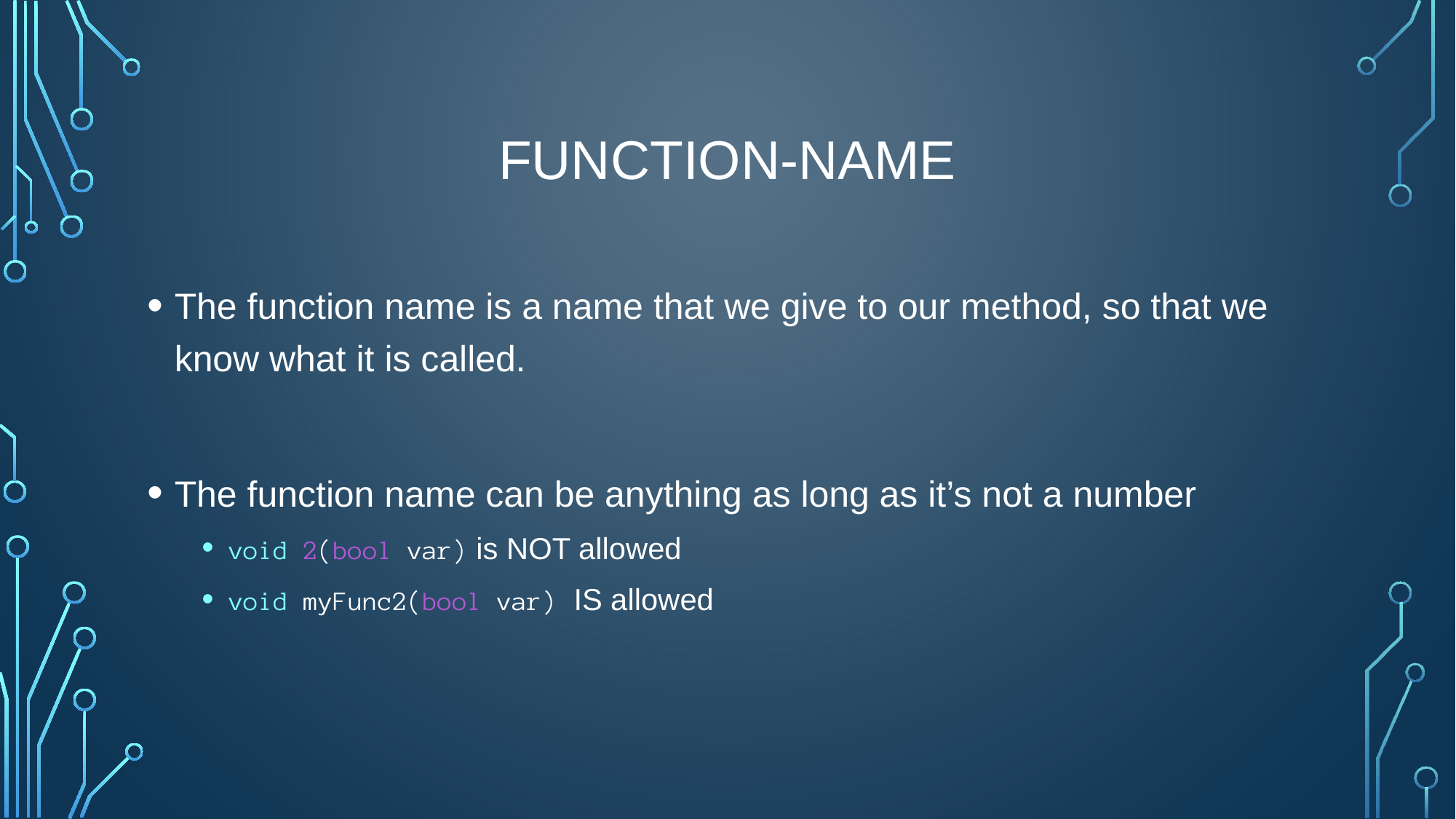

# Function-name
The function name is a name that we give to our method, so that we know what it is called.

The function name can be anything as long as it’s not a number
void 2(bool var) is NOT allowed
void myFunc2(bool var) IS allowed